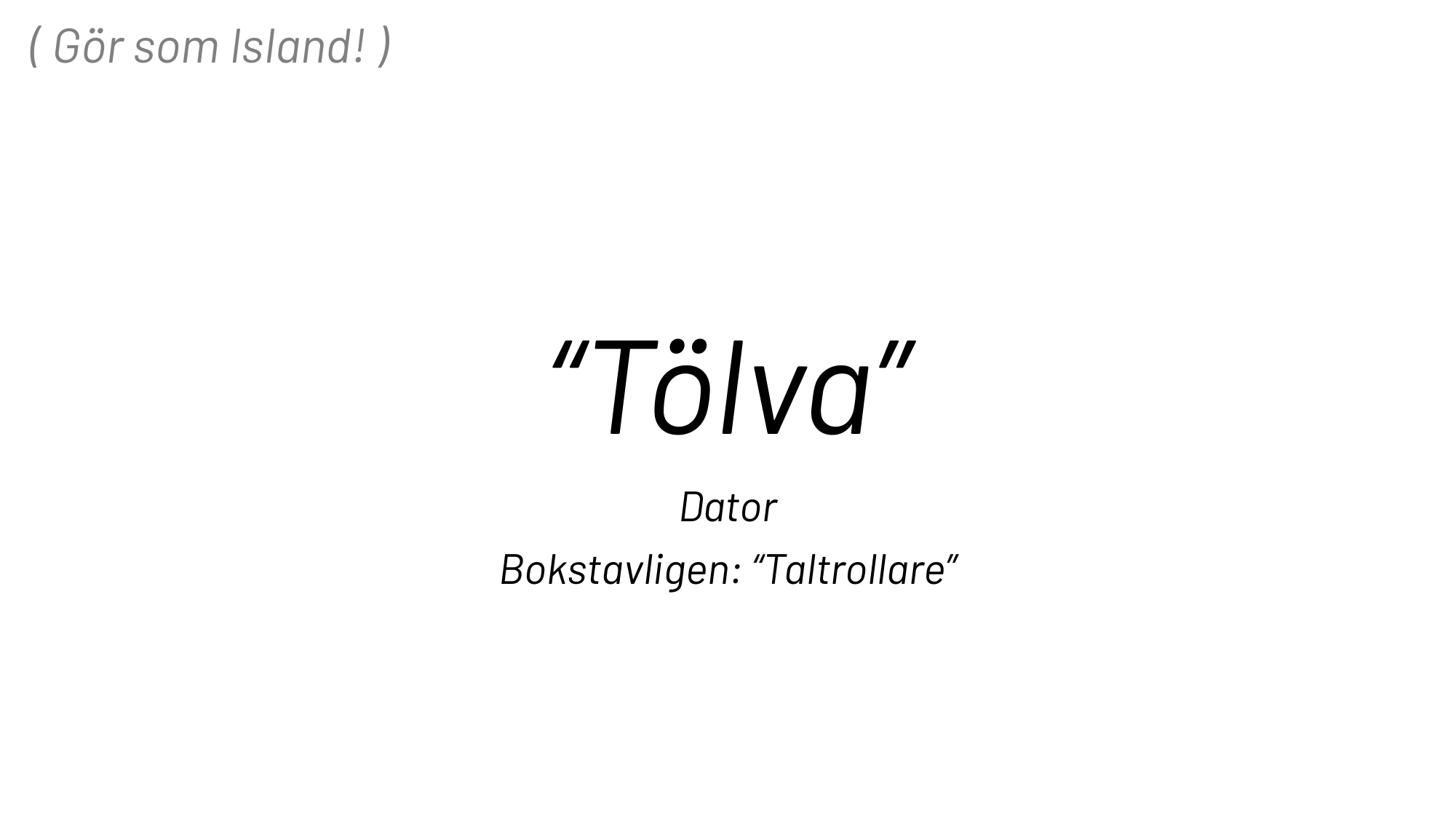

# ( Gör som Island! )
“Tölva”
Dator
Bokstavligen: “Taltrollare”